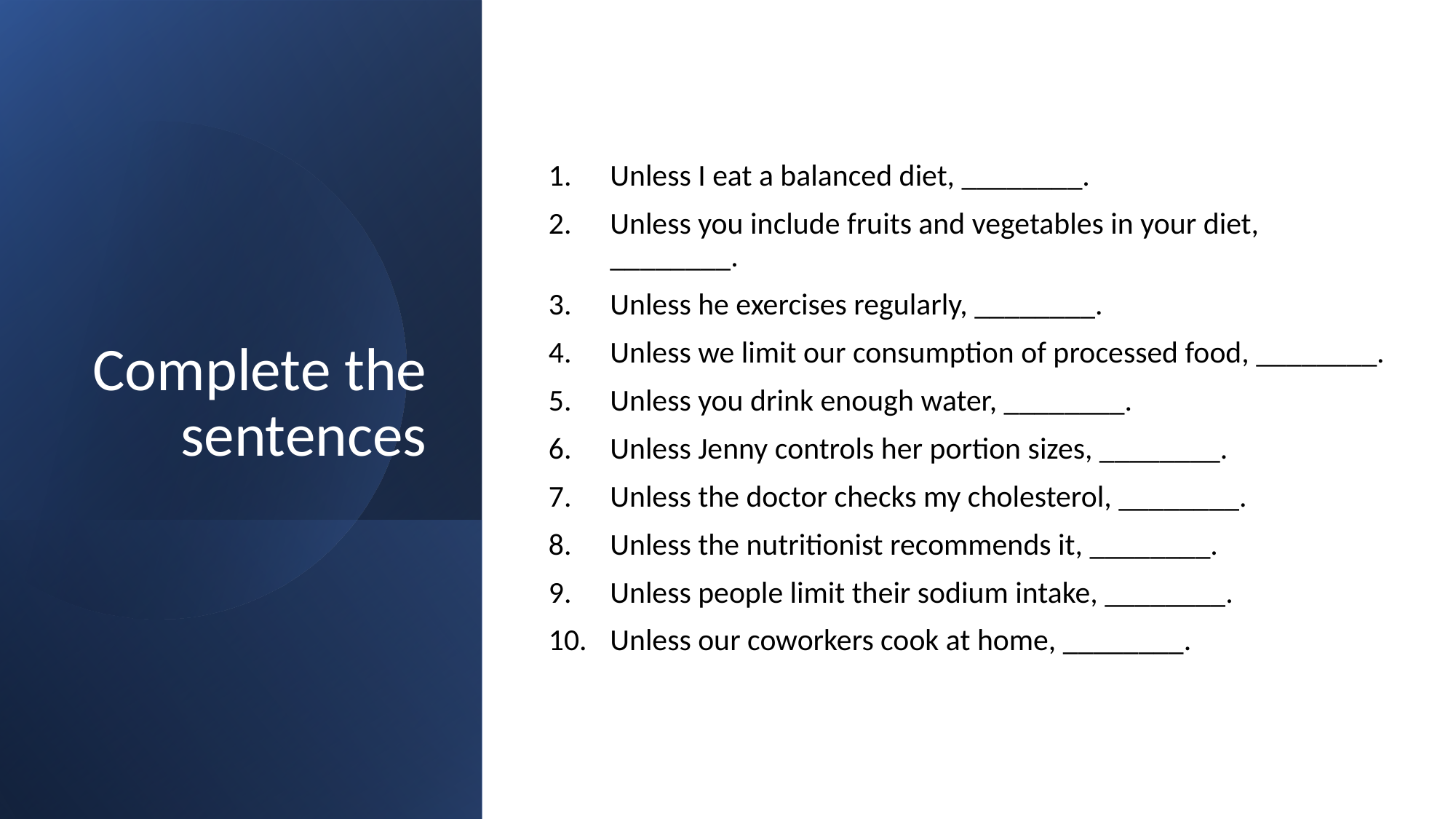

# Complete the sentences
Unless I eat a balanced diet, ________.
Unless you include fruits and vegetables in your diet, ________.
Unless he exercises regularly, ________.
Unless we limit our consumption of processed food, ________.
Unless you drink enough water, ________.
Unless Jenny controls her portion sizes, ________.
Unless the doctor checks my cholesterol, ________.
Unless the nutritionist recommends it, ________.
Unless people limit their sodium intake, ________.
Unless our coworkers cook at home, ________.